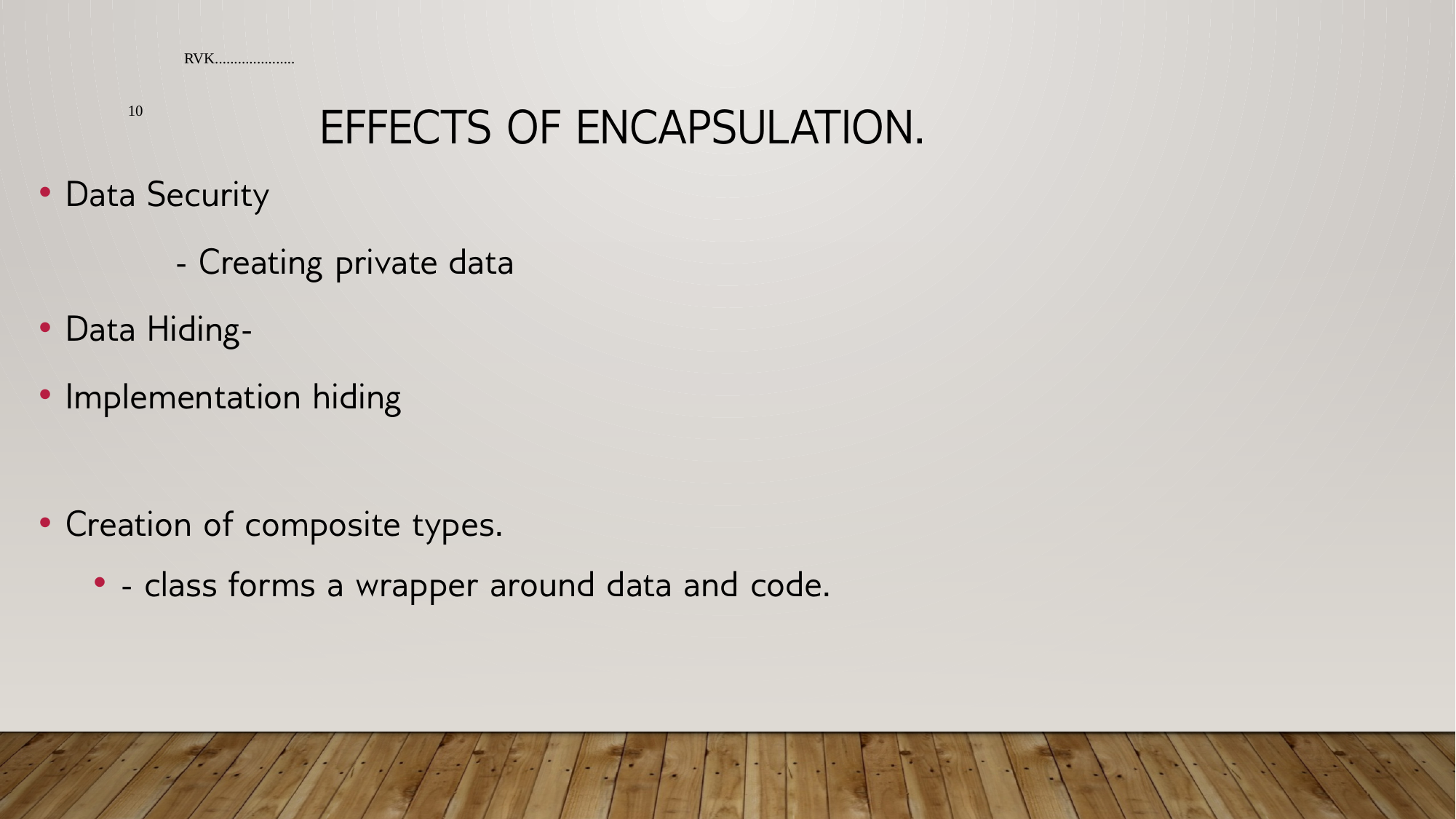

RVK.....................

10
Effects of encapsulation.
Data Security
		- Creating private data
Data Hiding-
Implementation hiding

Creation of composite types.
- class forms a wrapper around data and code.